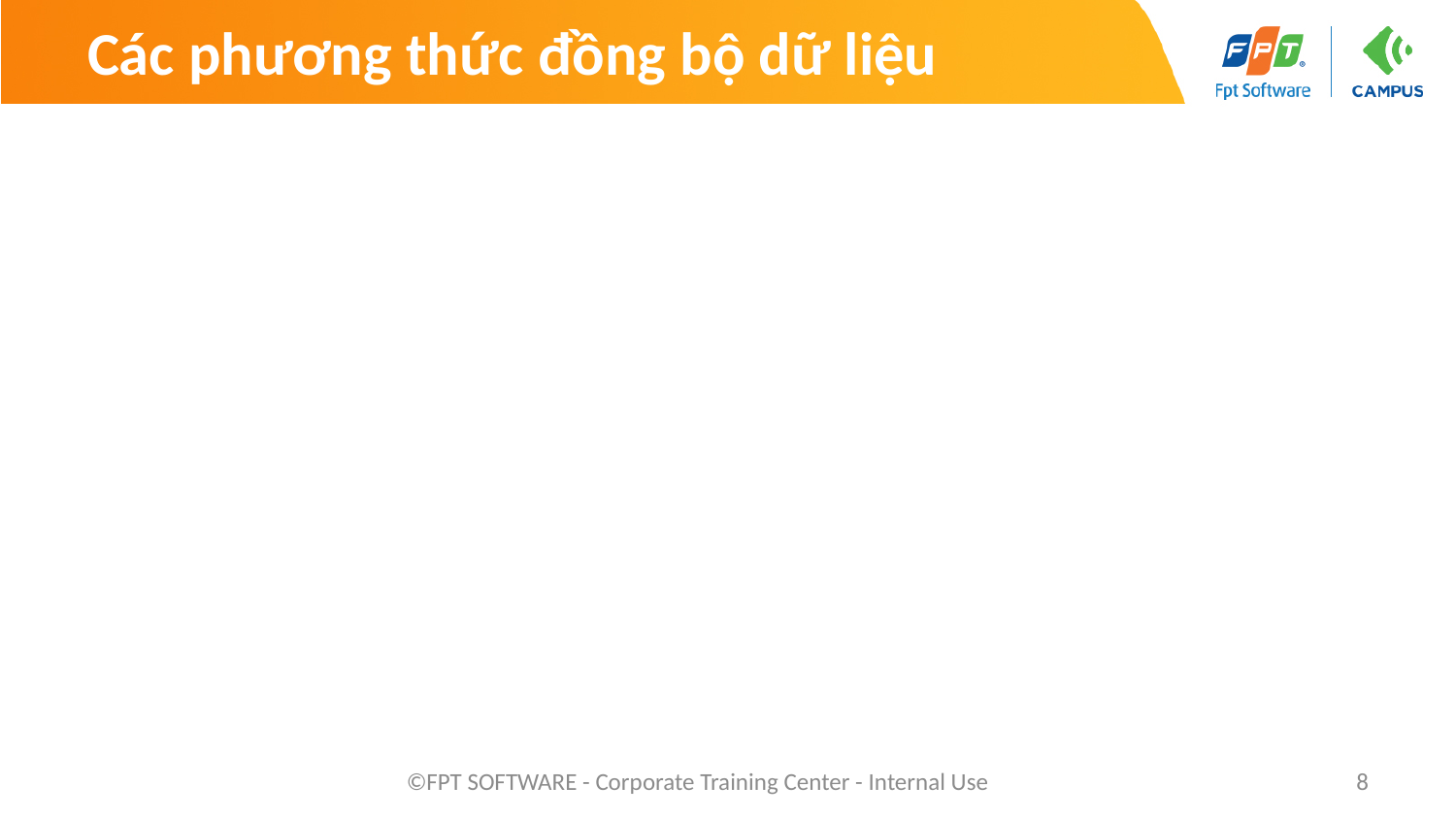

# Các phương thức đồng bộ dữ liệu

©FPT SOFTWARE - Corporate Training Center - Internal Use
8